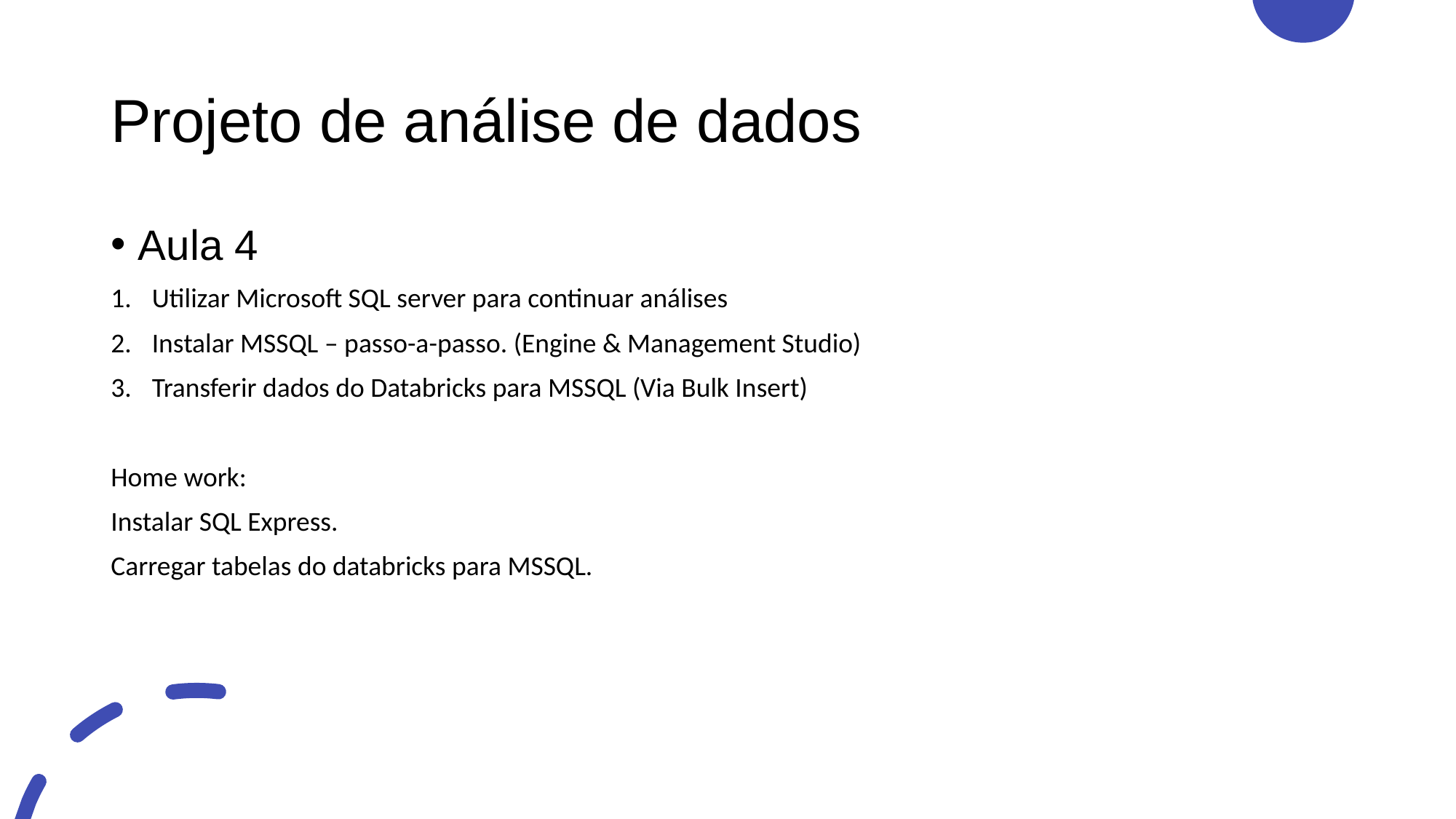

# Projeto de análise de dados
Aula 4
Utilizar Microsoft SQL server para continuar análises
Instalar MSSQL – passo-a-passo. (Engine & Management Studio)
Transferir dados do Databricks para MSSQL (Via Bulk Insert)

Home work:
Instalar SQL Express.
Carregar tabelas do databricks para MSSQL.